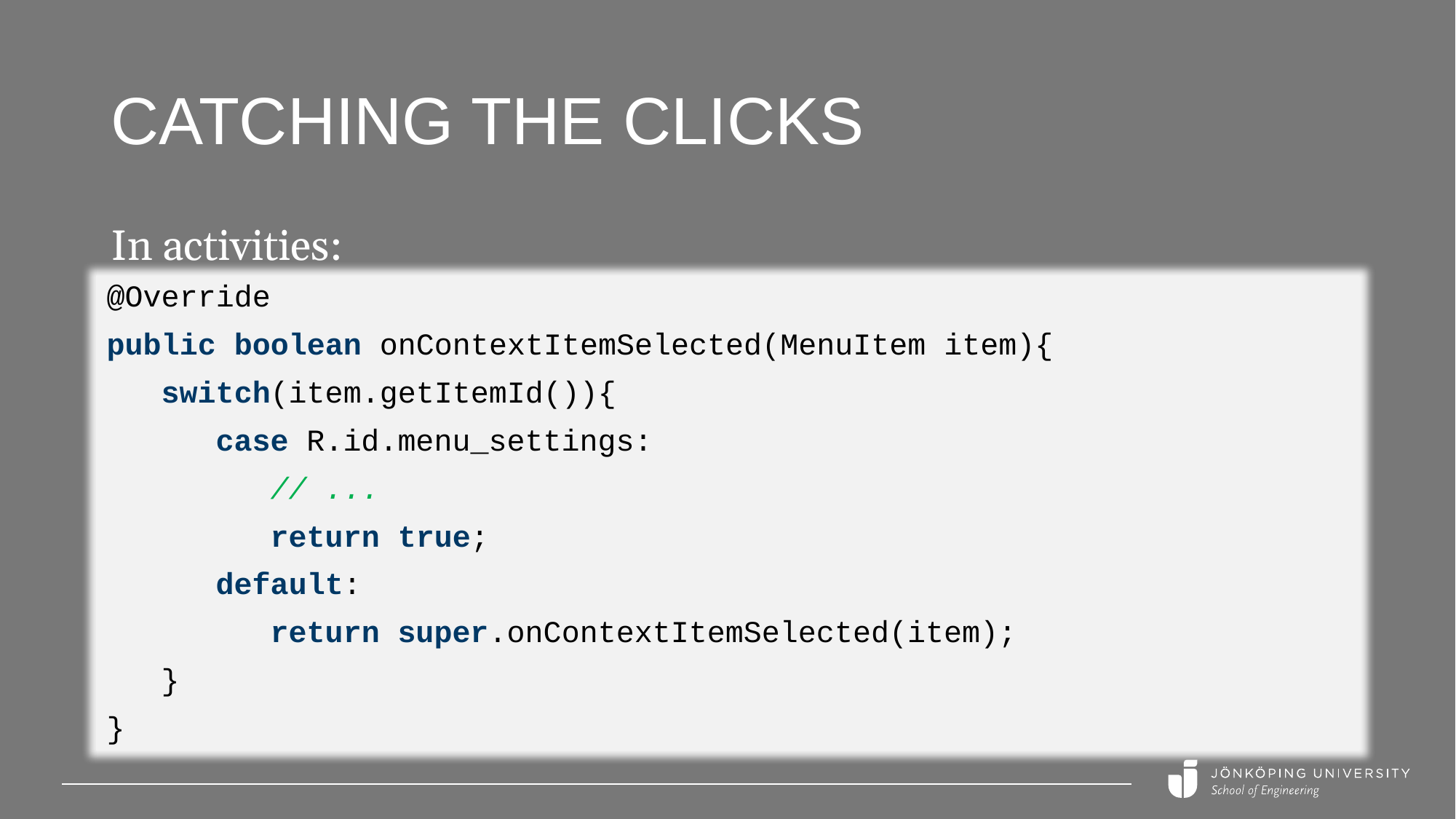

# Catching the clicks
In activities:
@Override
public boolean onContextItemSelected(MenuItem item){
   switch(item.getItemId()){
      case R.id.menu_settings:
         // ...
         return true;
      default:
         return super.onContextItemSelected(item);
   }
}